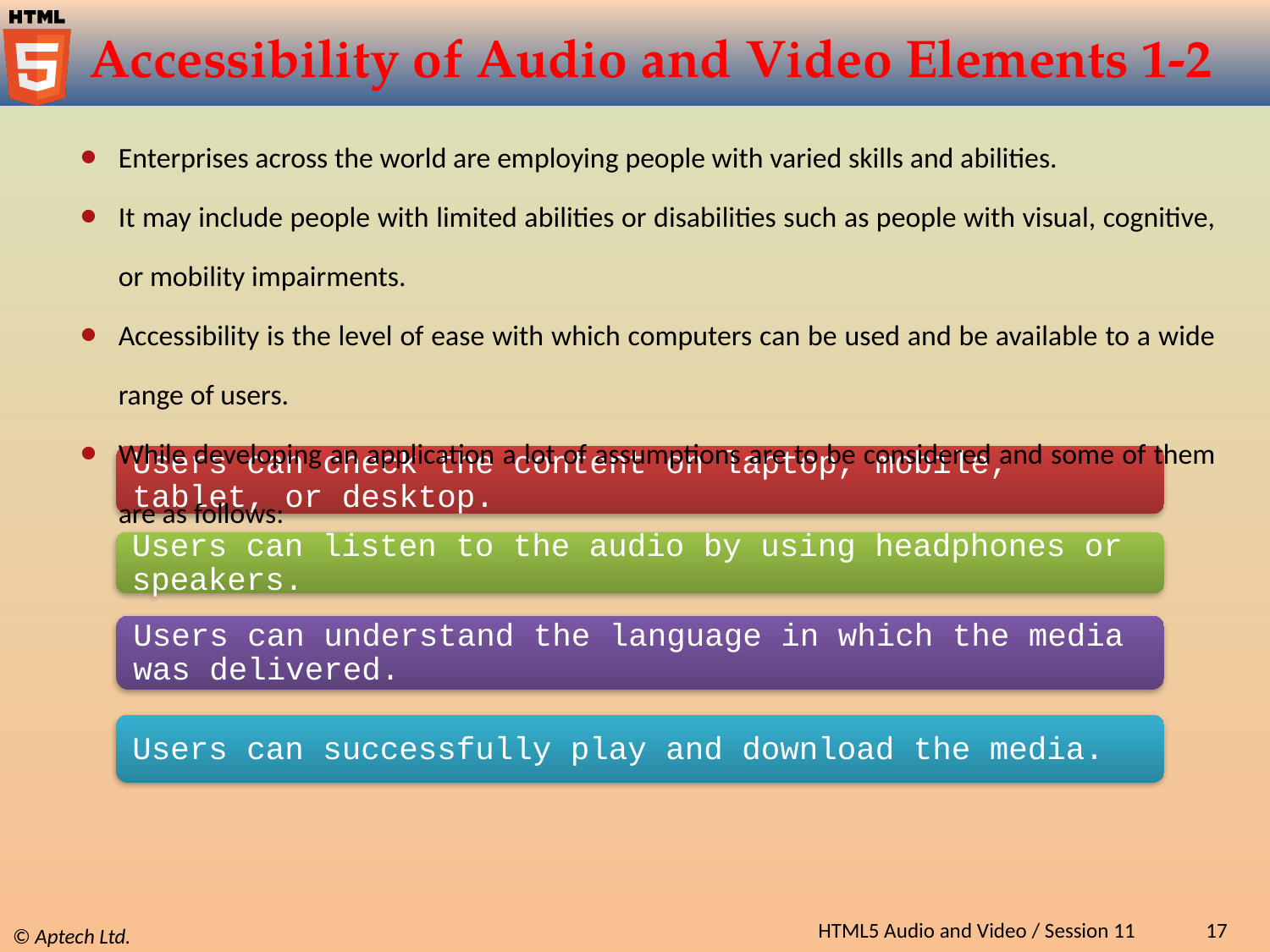

# Accessibility of Audio and Video Elements 1-2
Enterprises across the world are employing people with varied skills and abilities.
It may include people with limited abilities or disabilities such as people with visual, cognitive, or mobility impairments.
Accessibility is the level of ease with which computers can be used and be available to a wide range of users.
While developing an application a lot of assumptions are to be considered and some of them are as follows:
Users can check the content on laptop, mobile, tablet, or desktop.
Users can listen to the audio by using headphones or speakers.
Users can understand the language in which the media was delivered.
Users can successfully play and download the media.
HTML5 Audio and Video / Session 11
17